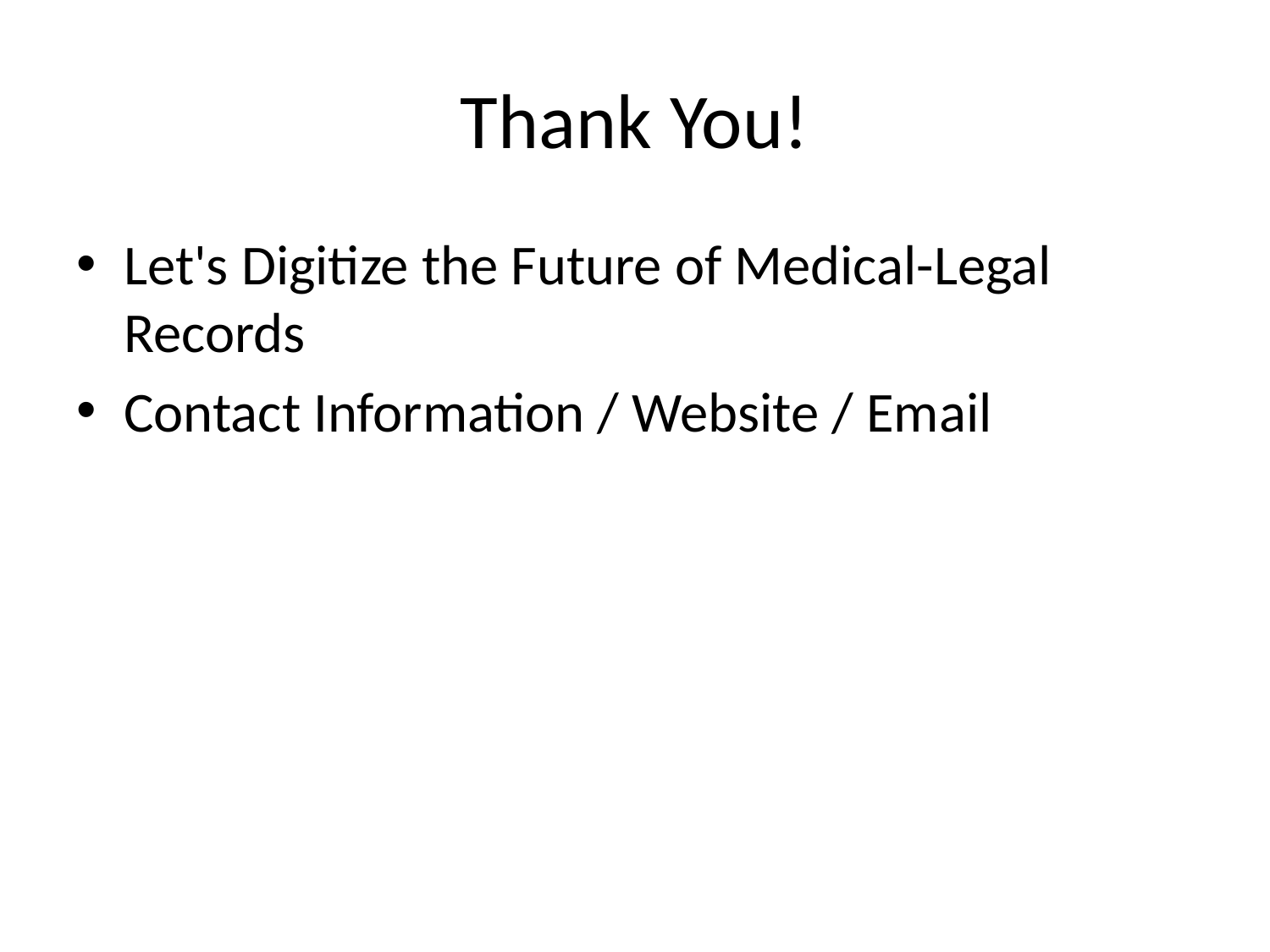

# Thank You!
Let's Digitize the Future of Medical-Legal Records
Contact Information / Website / Email